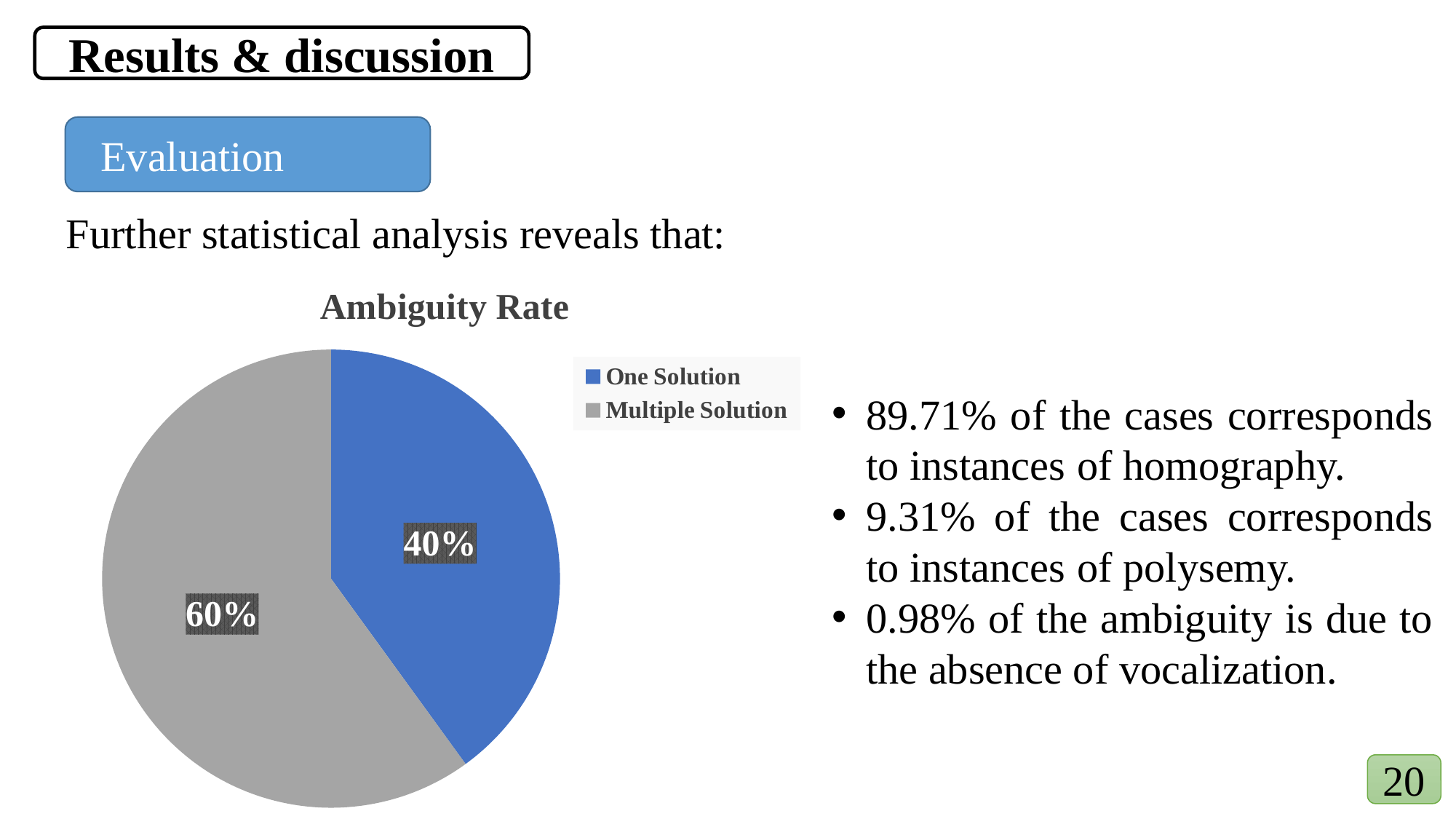

Results & discussion
  Evaluation
Further statistical analysis reveals that:

### Chart:

| Category | Ambiguity Rate |
|---|---|
| One Solution | 40.0 |
| Multiple Solution | 60.0 |
89.71% of the cases corresponds to instances of homography.
9.31% of the cases corresponds to instances of polysemy.
0.98% of the ambiguity is due to the absence of vocalization.
20